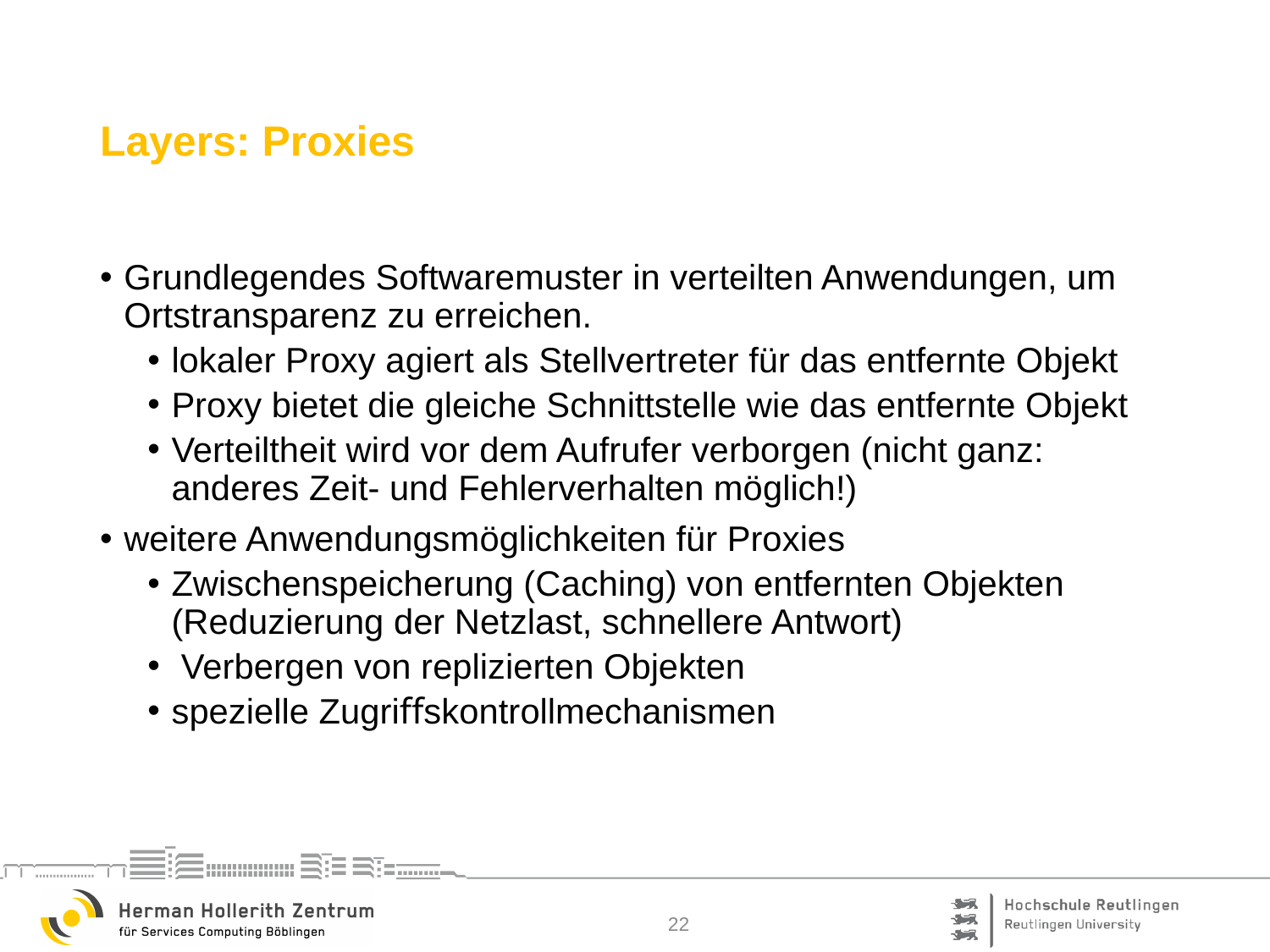

# Layers: Proxies
Grundlegendes Softwaremuster in verteilten Anwendungen, um Ortstransparenz zu erreichen.
lokaler Proxy agiert als Stellvertreter für das entfernte Objekt
Proxy bietet die gleiche Schnittstelle wie das entfernte Objekt
Verteiltheit wird vor dem Aufrufer verborgen (nicht ganz: anderes Zeit- und Fehlerverhalten möglich!)
weitere Anwendungsmöglichkeiten für Proxies
Zwischenspeicherung (Caching) von entfernten Objekten (Reduzierung der Netzlast, schnellere Antwort)
 Verbergen von replizierten Objekten
spezielle Zugriﬀskontrollmechanismen

22